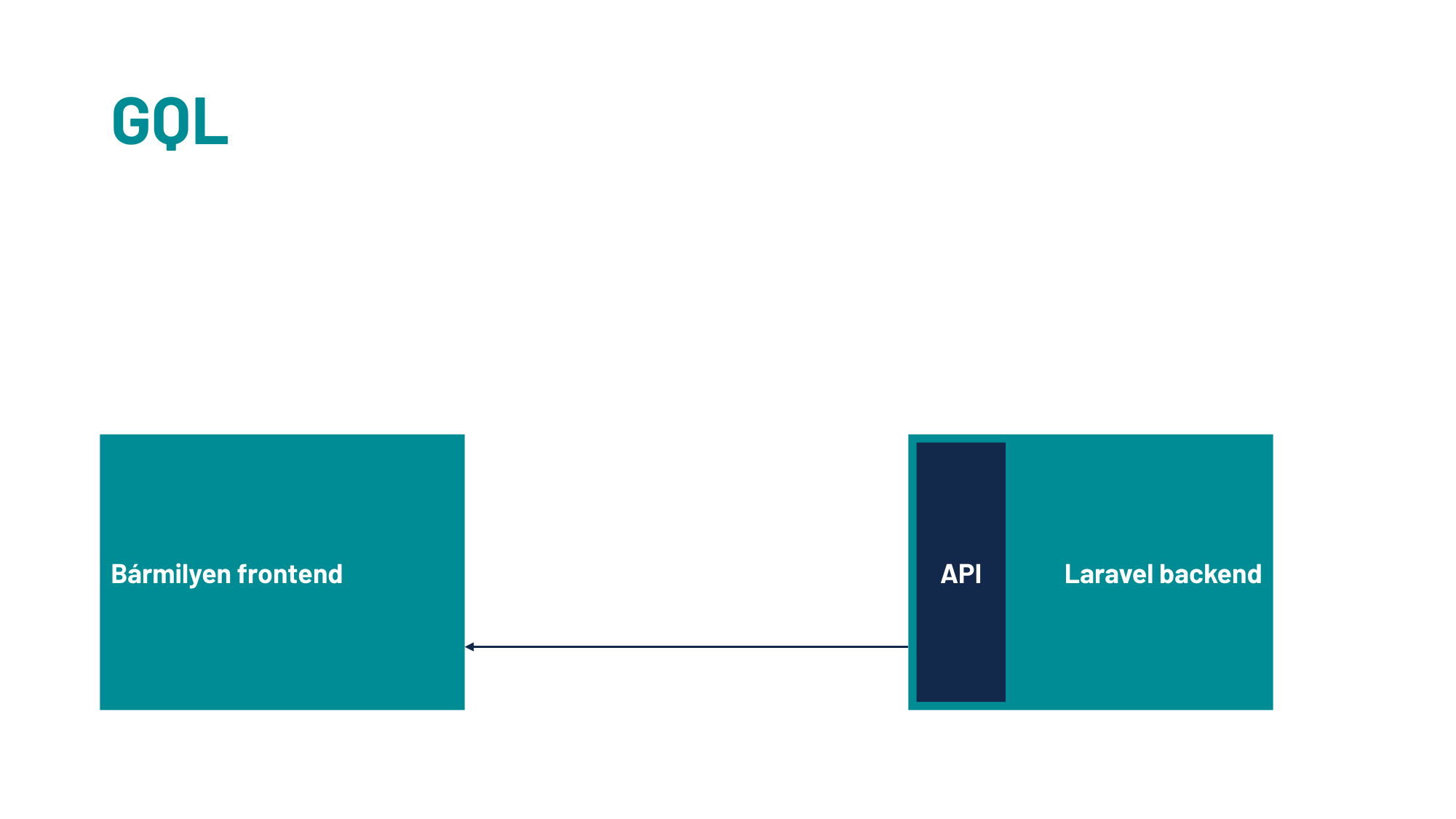

# GQL
Bármilyen frontend
Laravel backend
API